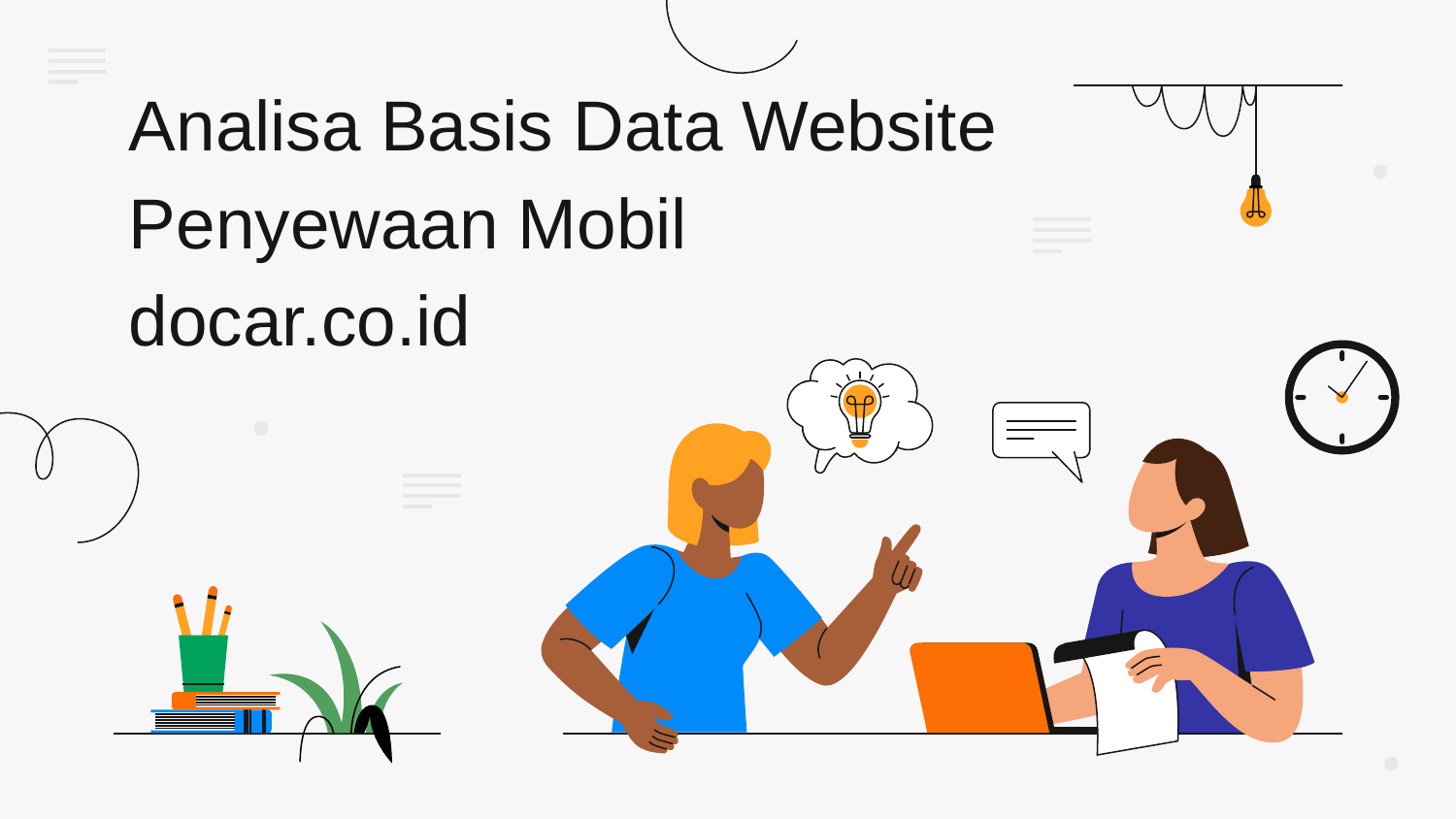

# Analisa Basis Data Website Penyewaan Mobil docar.co.id